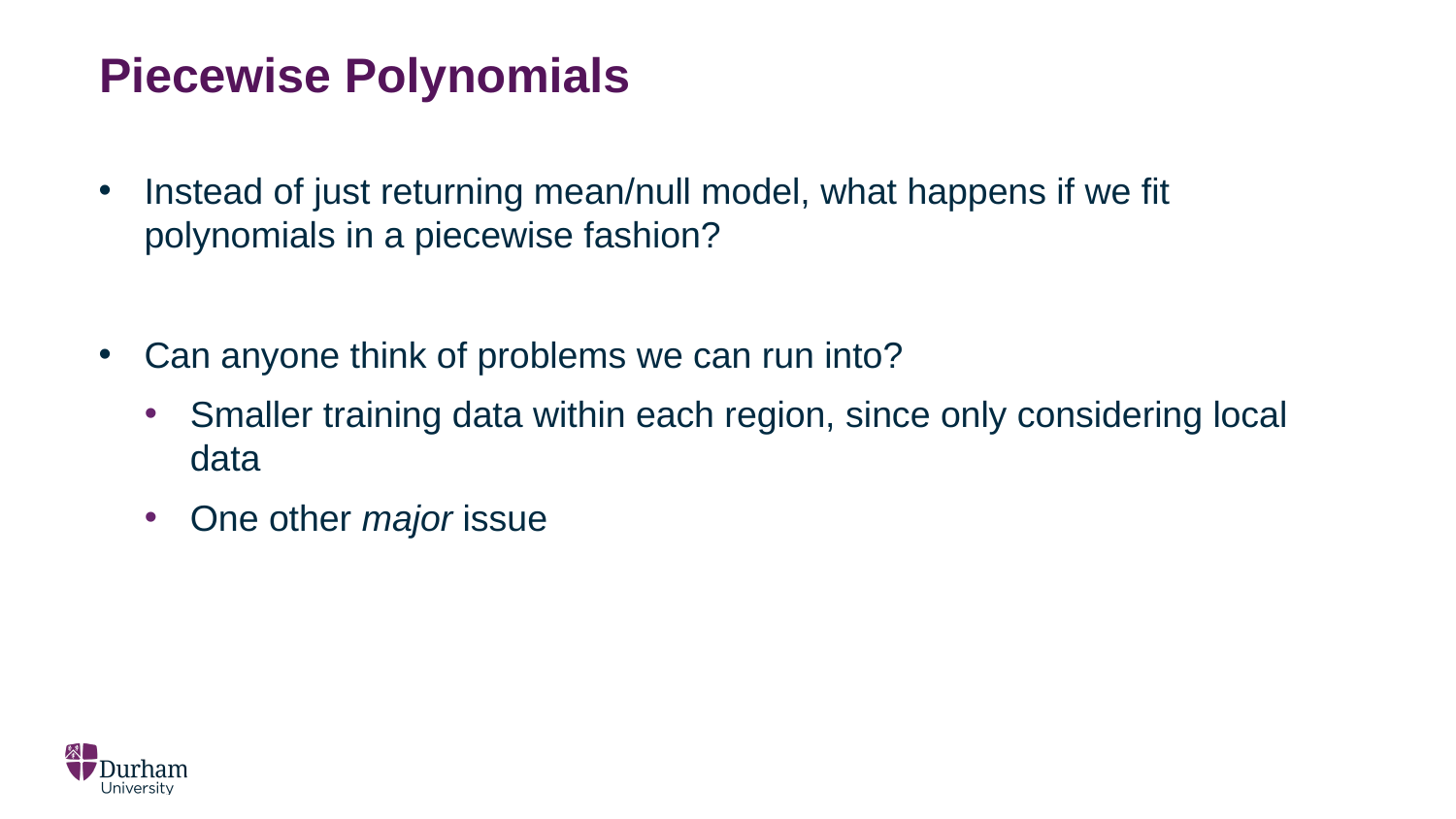

# Piecewise Polynomials
Instead of just returning mean/null model, what happens if we fit polynomials in a piecewise fashion?

Can anyone think of problems we can run into?
Smaller training data within each region, since only considering local data
One other major issue